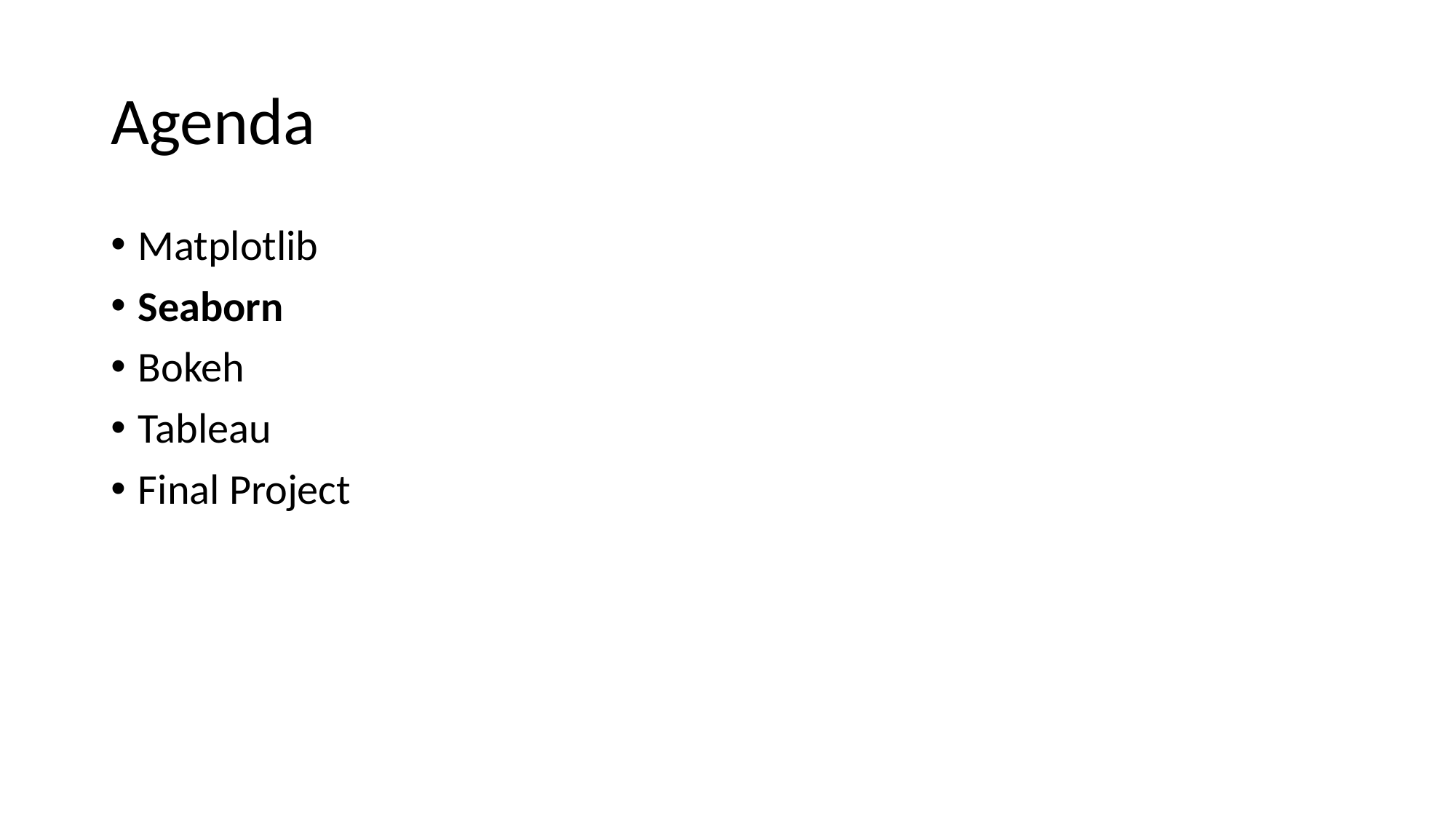

# Agenda
Matplotlib
Seaborn
Bokeh
Tableau
Final Project